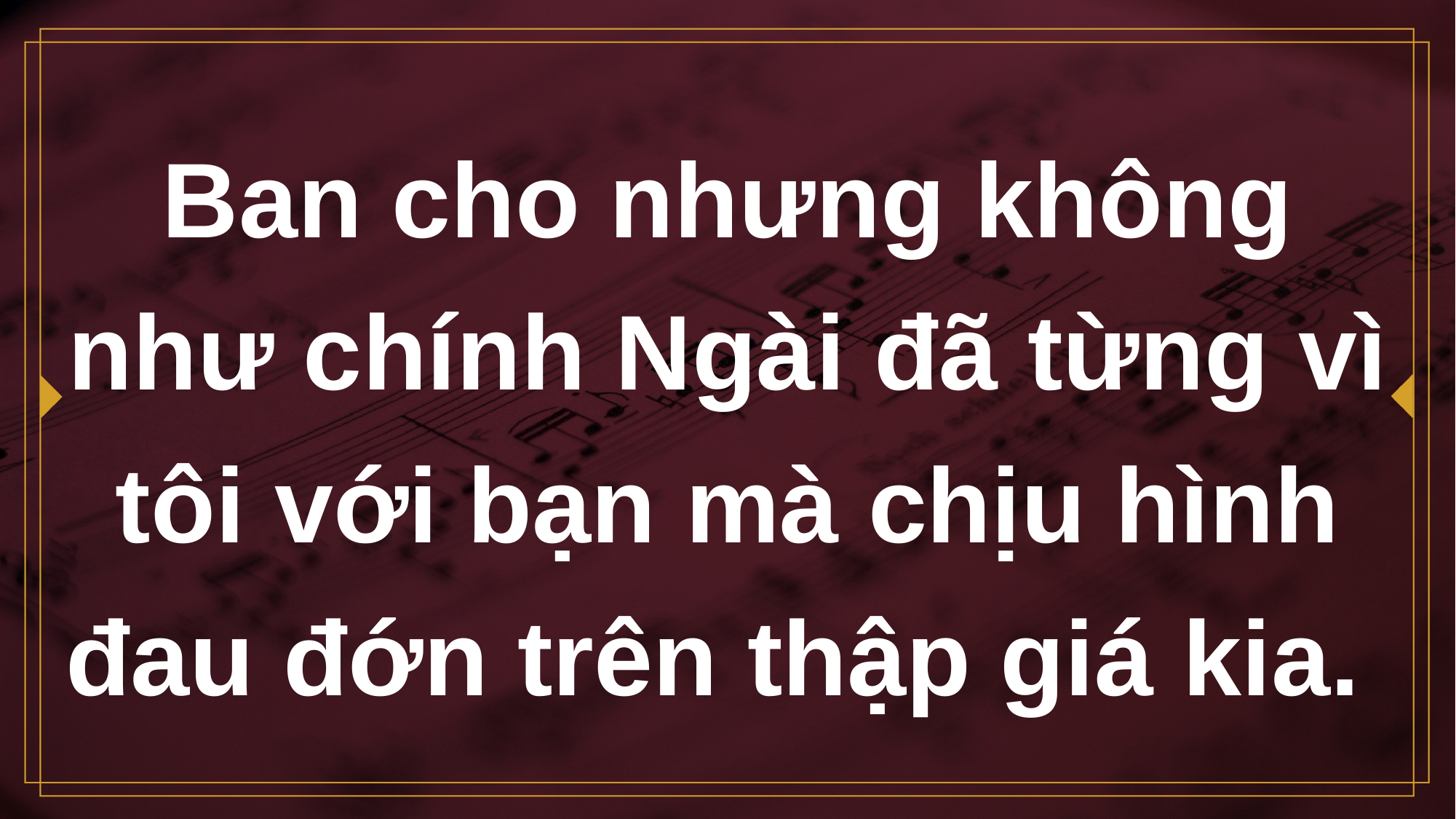

# Ban cho nhưng không như chính Ngài đã từng vì tôi với bạn mà chịu hình đau đớn trên thập giá kia.